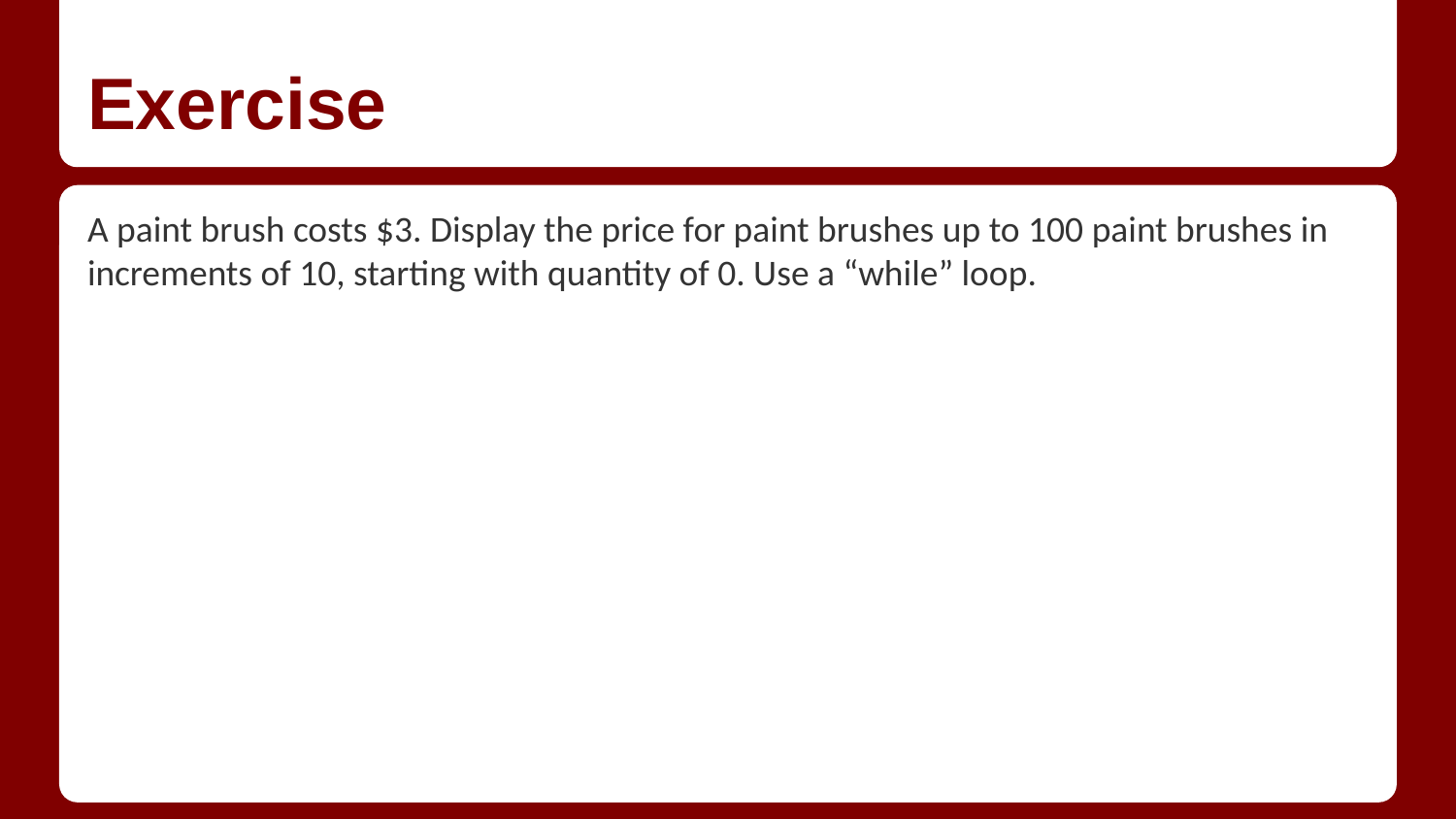

# Exercise
A paint brush costs $3. Display the price for paint brushes up to 100 paint brushes in increments of 10, starting with quantity of 0. Use a “while” loop.